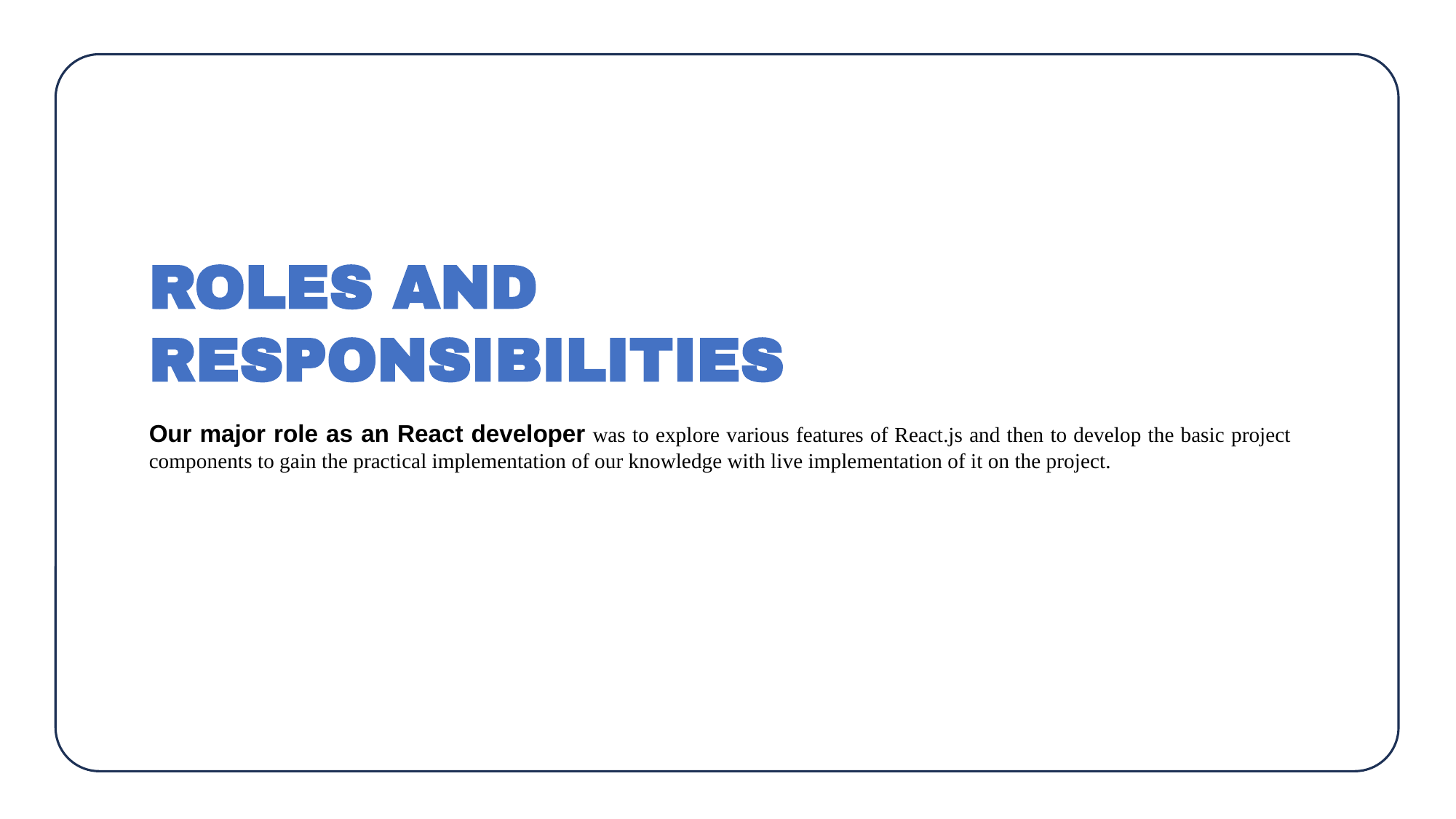

Our major role as an React developer was to explore various features of React.js and then to develop the basic project components to gain the practical implementation of our knowledge with live implementation of it on the project.
ROLES AND RESPONSIBILITIES